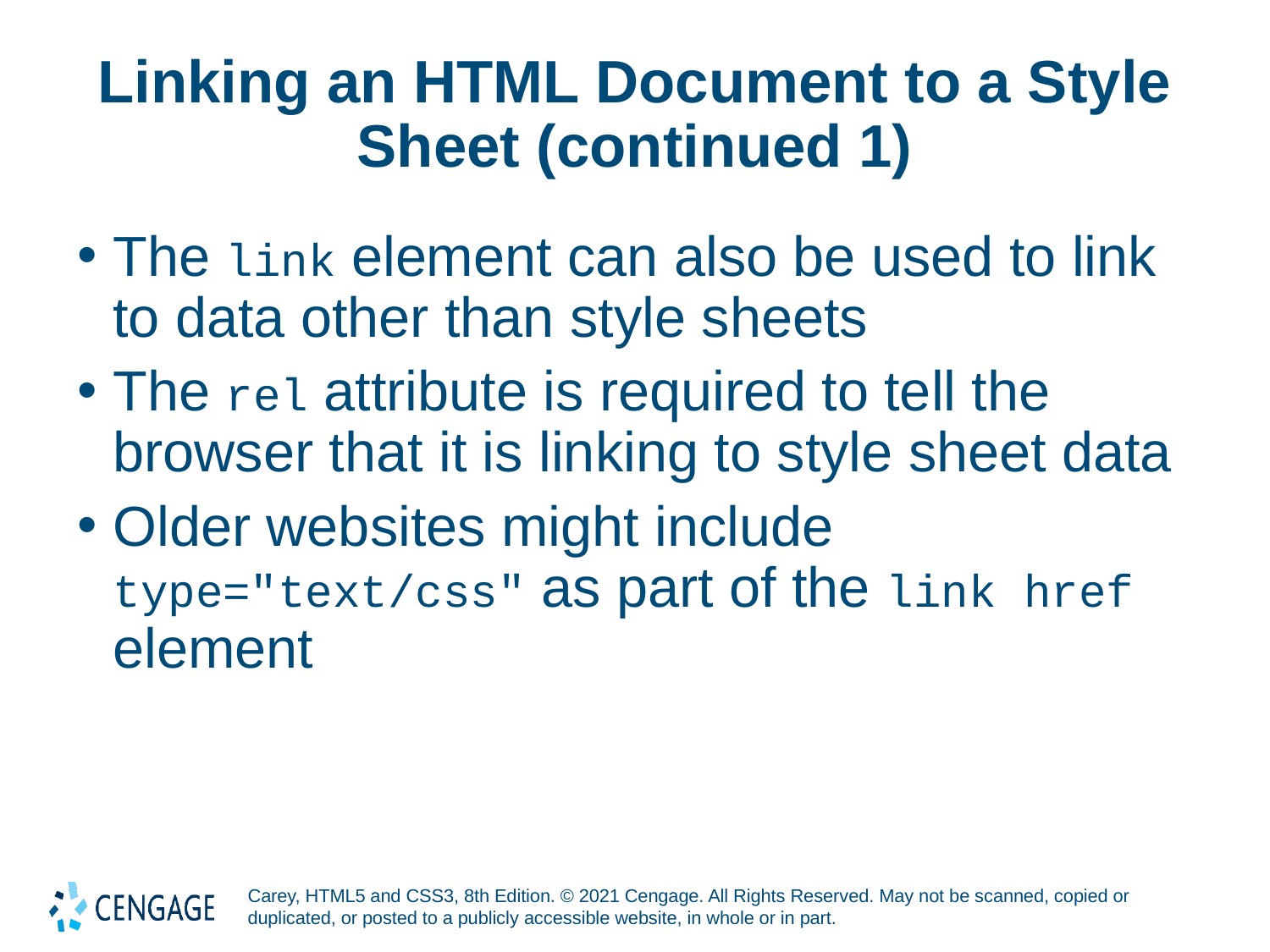

# Linking an HTML Document to a Style Sheet (continued 1)
The link element can also be used to link to data other than style sheets
The rel attribute is required to tell the browser that it is linking to style sheet data
Older websites might include type="text/css" as part of the link href element